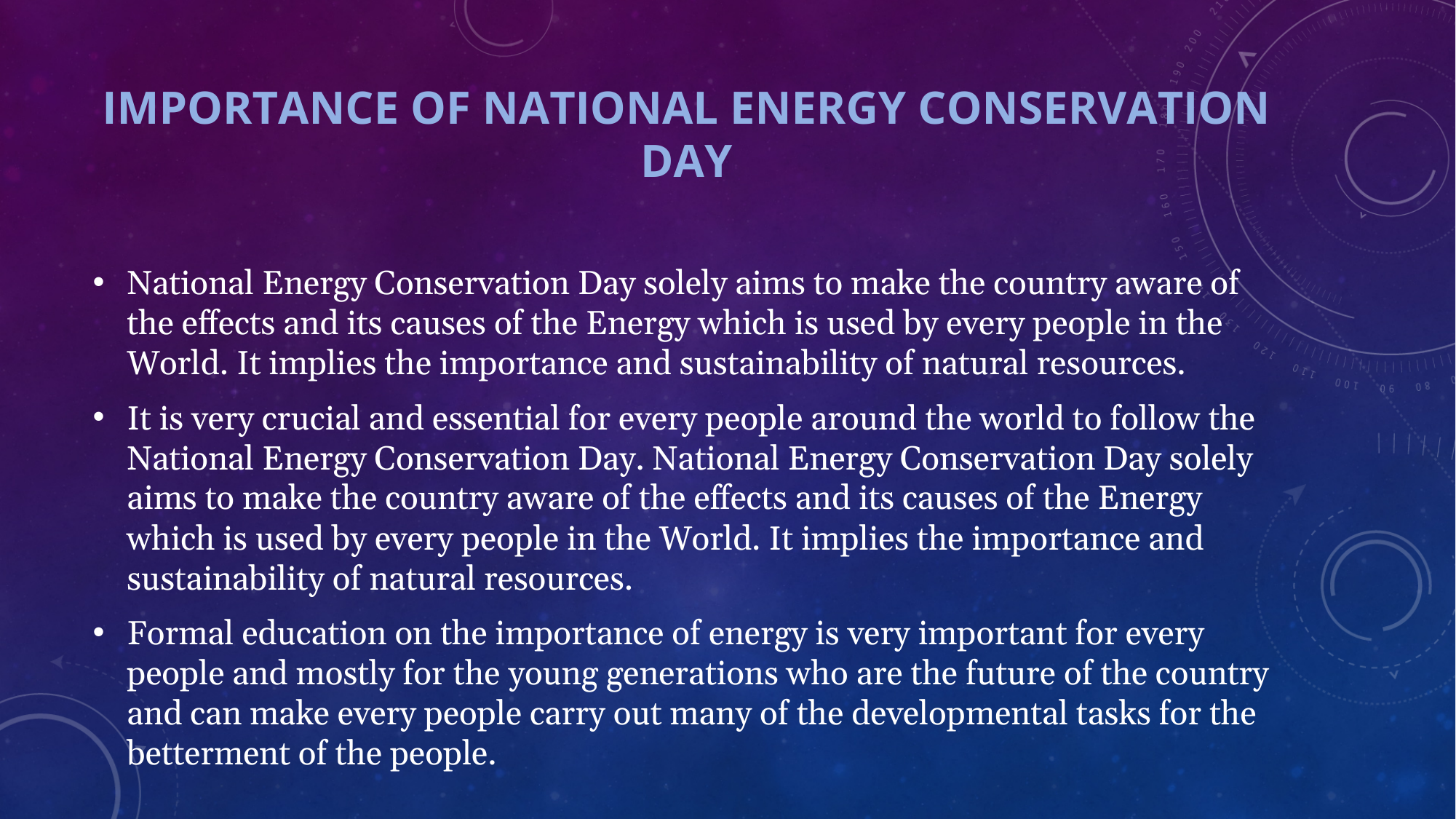

# Importance of National Energy Conservation Day
National Energy Conservation Day solely aims to make the country aware of the effects and its causes of the Energy which is used by every people in the World. It implies the importance and sustainability of natural resources.
It is very crucial and essential for every people around the world to follow the National Energy Conservation Day. National Energy Conservation Day solely aims to make the country aware of the effects and its causes of the Energy which is used by every people in the World. It implies the importance and sustainability of natural resources.
Formal education on the importance of energy is very important for every people and mostly for the young generations who are the future of the country and can make every people carry out many of the developmental tasks for the betterment of the people.